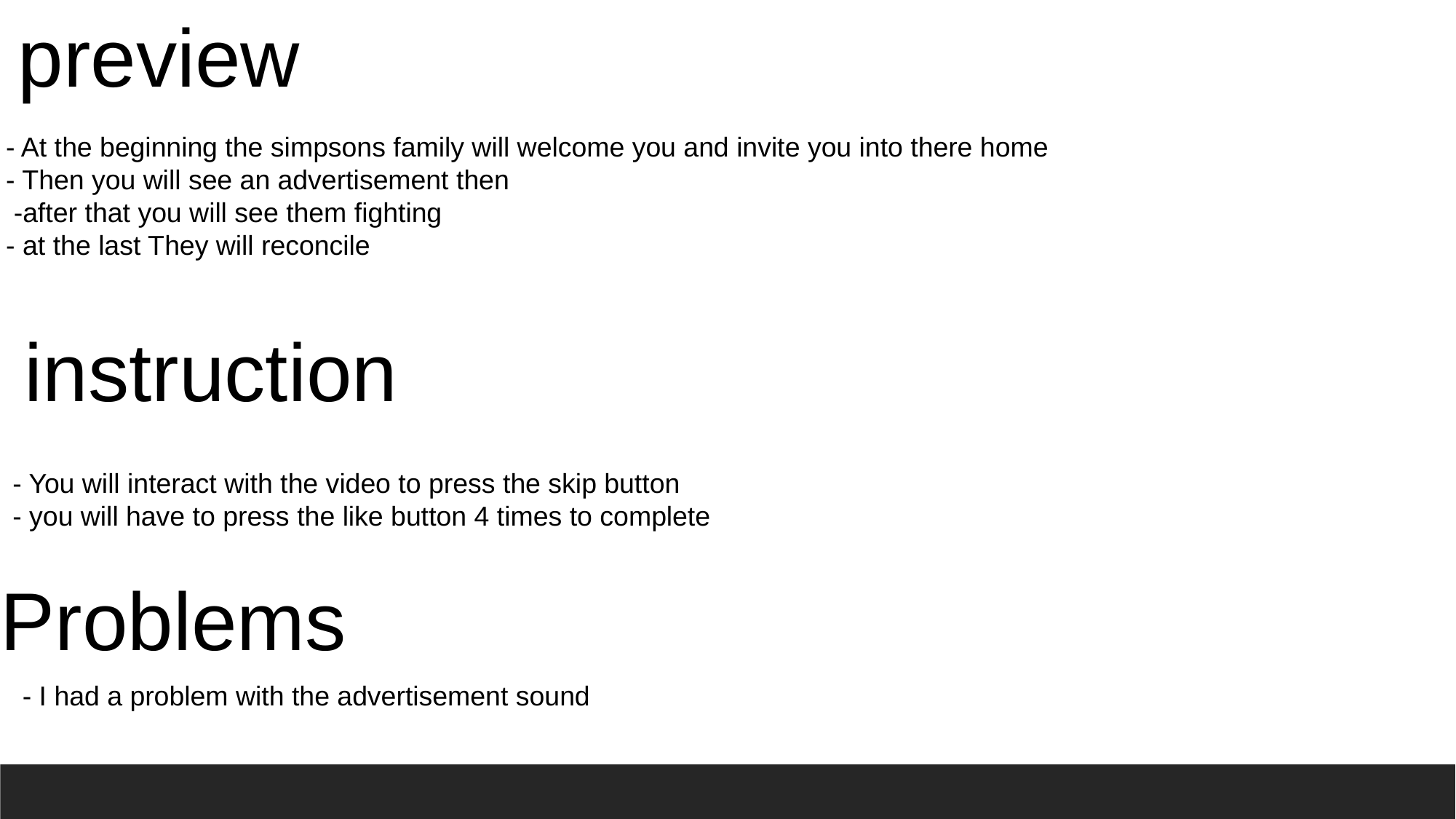

preview
- At the beginning the simpsons family will welcome you and invite you into there home
- Then you will see an advertisement then
 -after that you will see them fighting
- at the last They will reconcile

instruction

- You will interact with the video to press the skip button
- you will have to press the like button 4 times to complete
Problems
- I had a problem with the advertisement sound